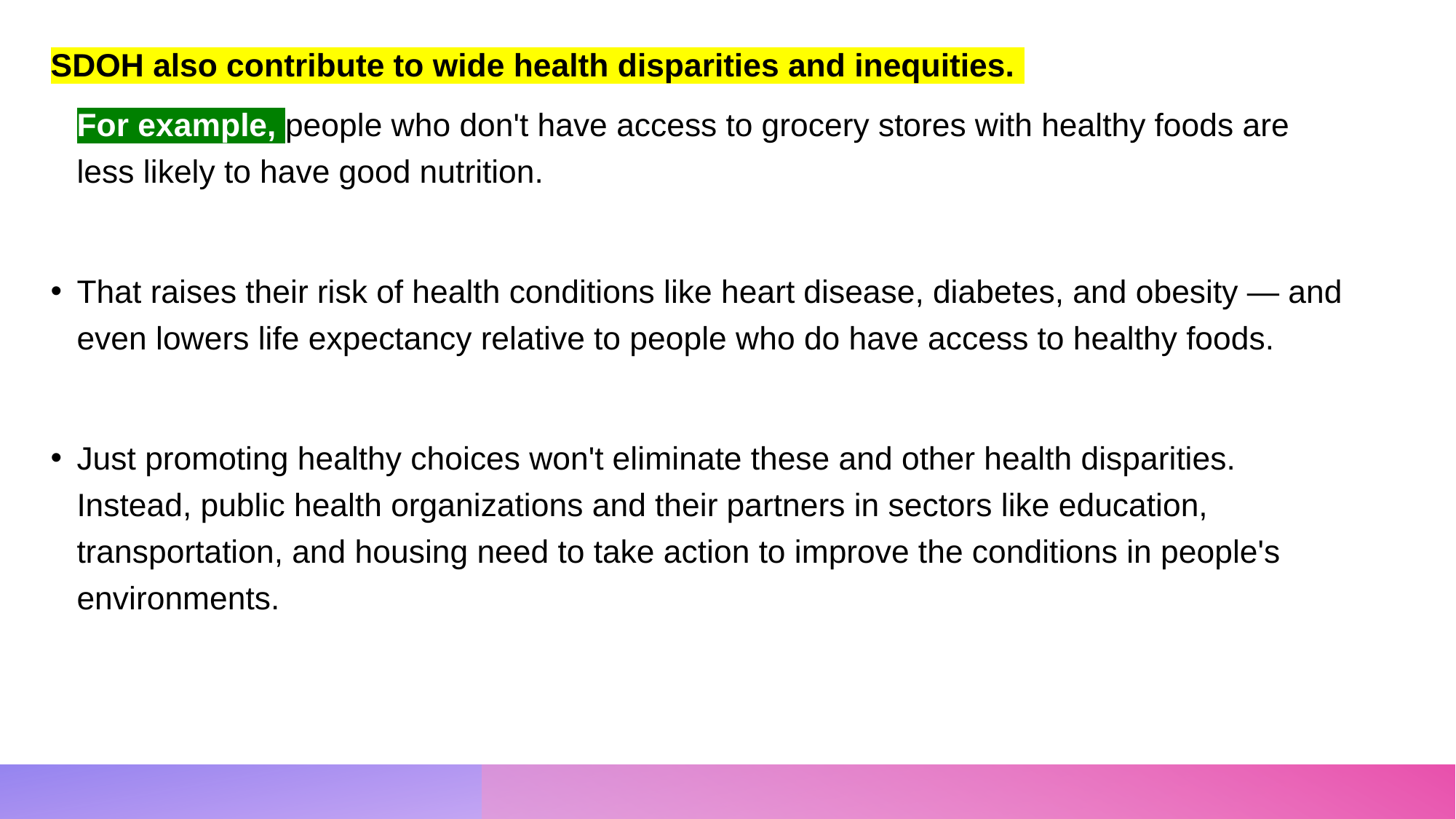

SDOH also contribute to wide health disparities and inequities.
For example, people who don't have access to grocery stores with healthy foods are less likely to have good nutrition.

That raises their risk of health conditions like heart disease, diabetes, and obesity — and even lowers life expectancy relative to people who do have access to healthy foods.

Just promoting healthy choices won't eliminate these and other health disparities. Instead, public health organizations and their partners in sectors like education, transportation, and housing need to take action to improve the conditions in people's environments.